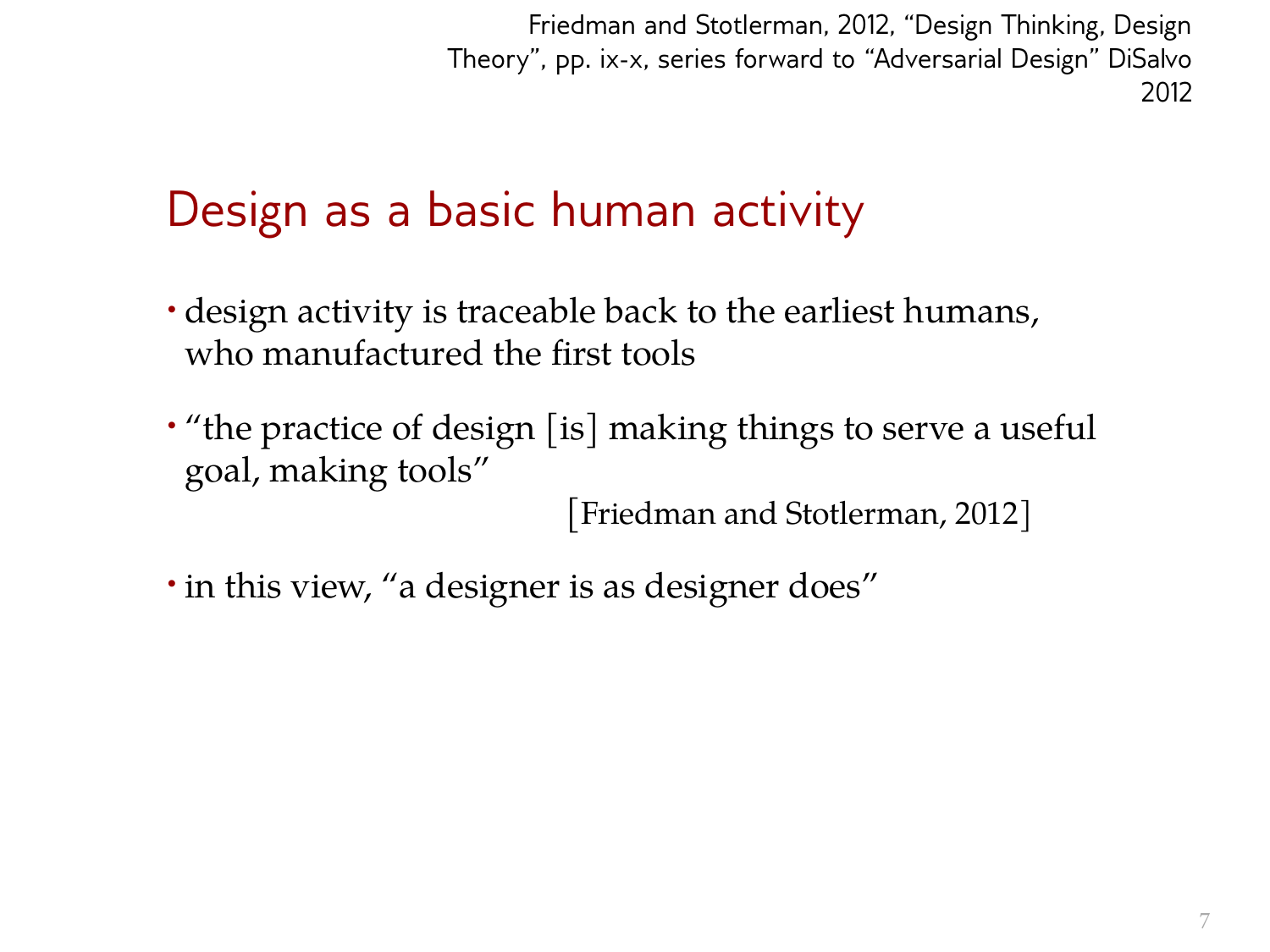

Friedman and Stotlerman, 2012, “Design Thinking, Design Theory”, pp. ix-x, series forward to “Adversarial Design” DiSalvo 2012
# Design as a basic human activity
design activity is traceable back to the earliest humans, who manufactured the first tools
“the practice of design [is] making things to serve a useful goal, making tools”
			[Friedman and Stotlerman, 2012]
in this view, “a designer is as designer does”
7